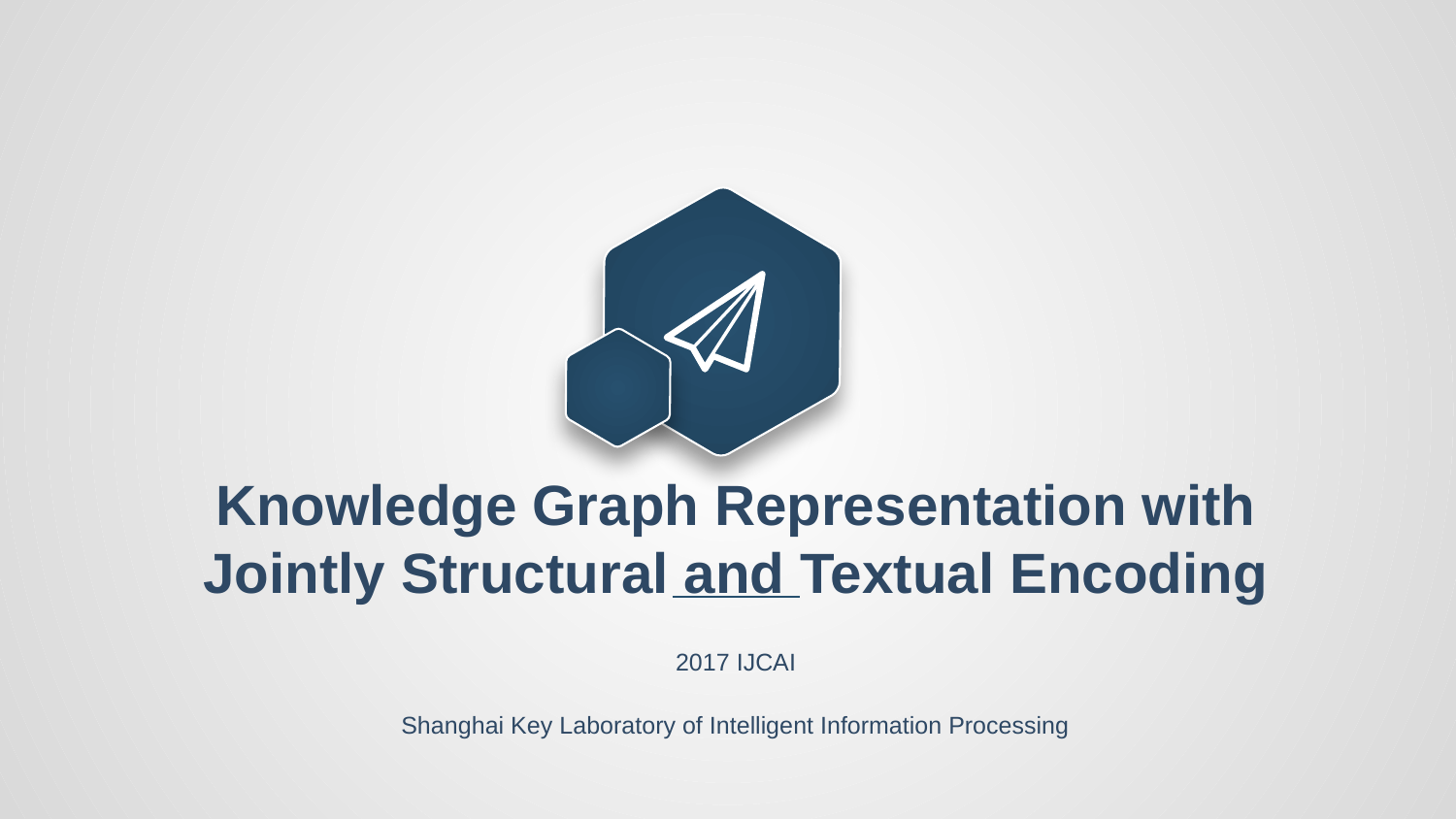

Knowledge Graph Representation with
Jointly Structural and Textual Encoding
2017 IJCAI
Shanghai Key Laboratory of Intelligent Information Processing